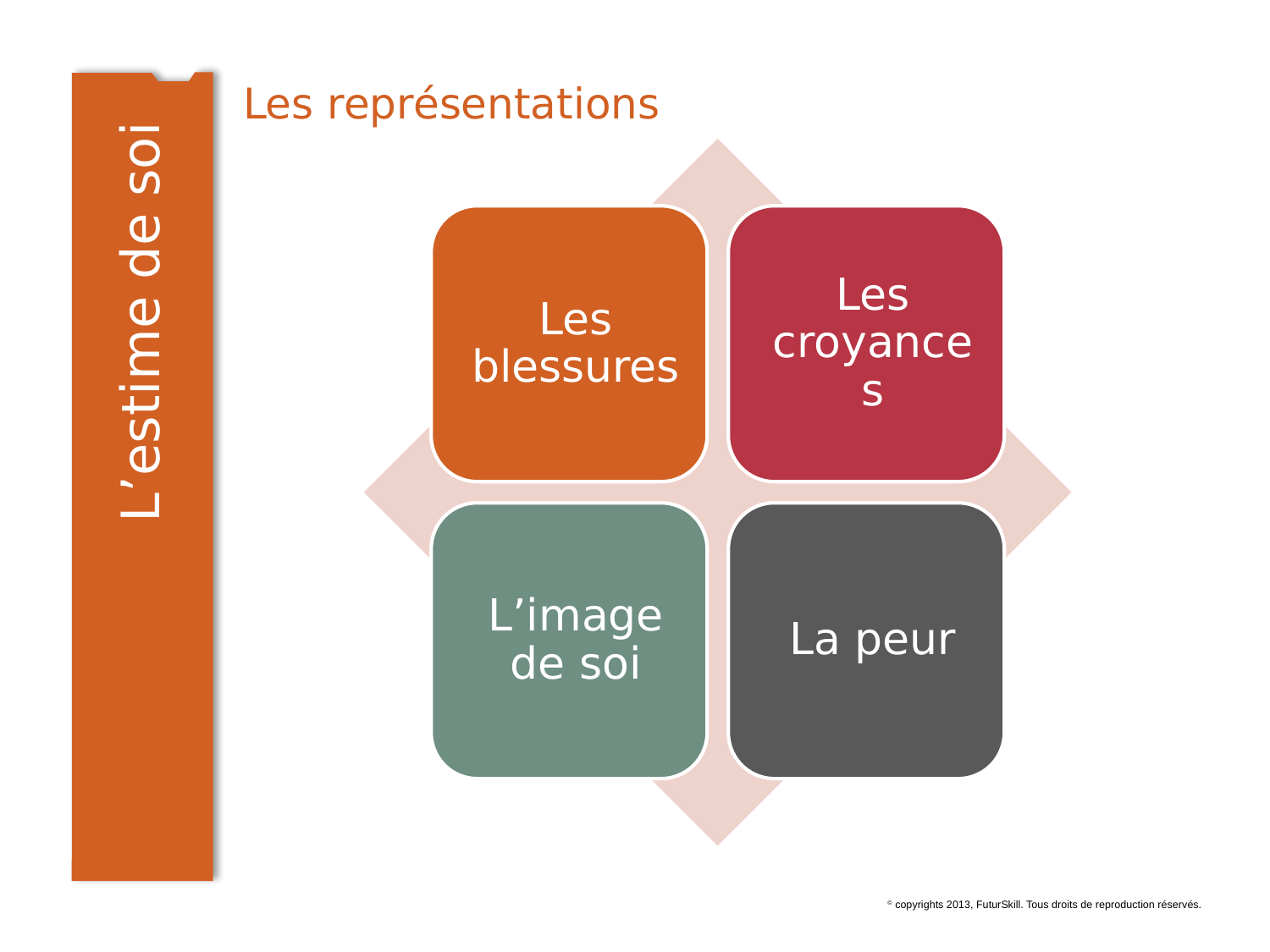

# Les représentations
L’estime de soi
Les blessures
Les croyances
L’image de soi
La peur